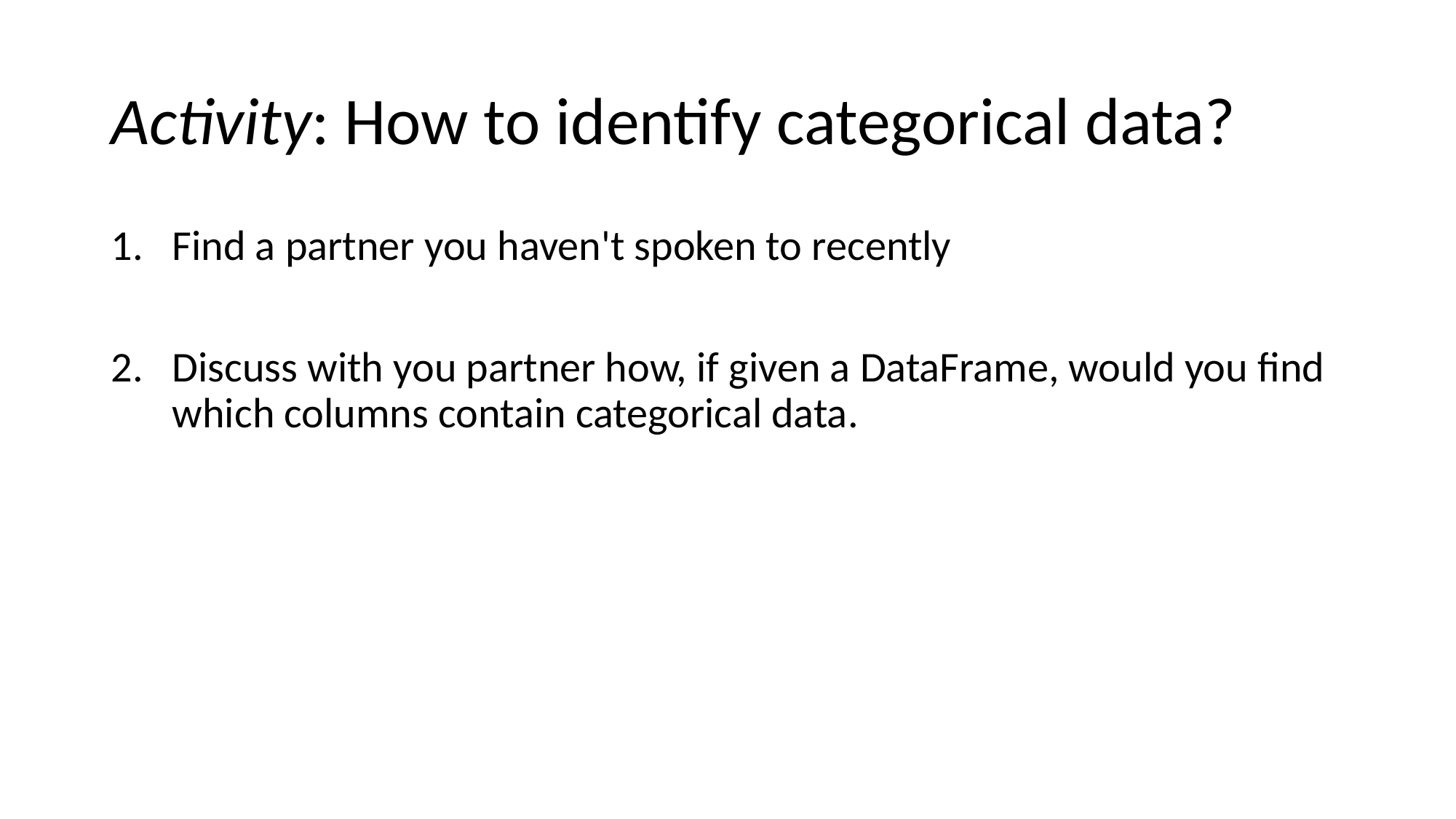

# Activity: How to identify categorical data?
Find a partner you haven't spoken to recently

Discuss with you partner how, if given a DataFrame, would you find which columns contain categorical data.